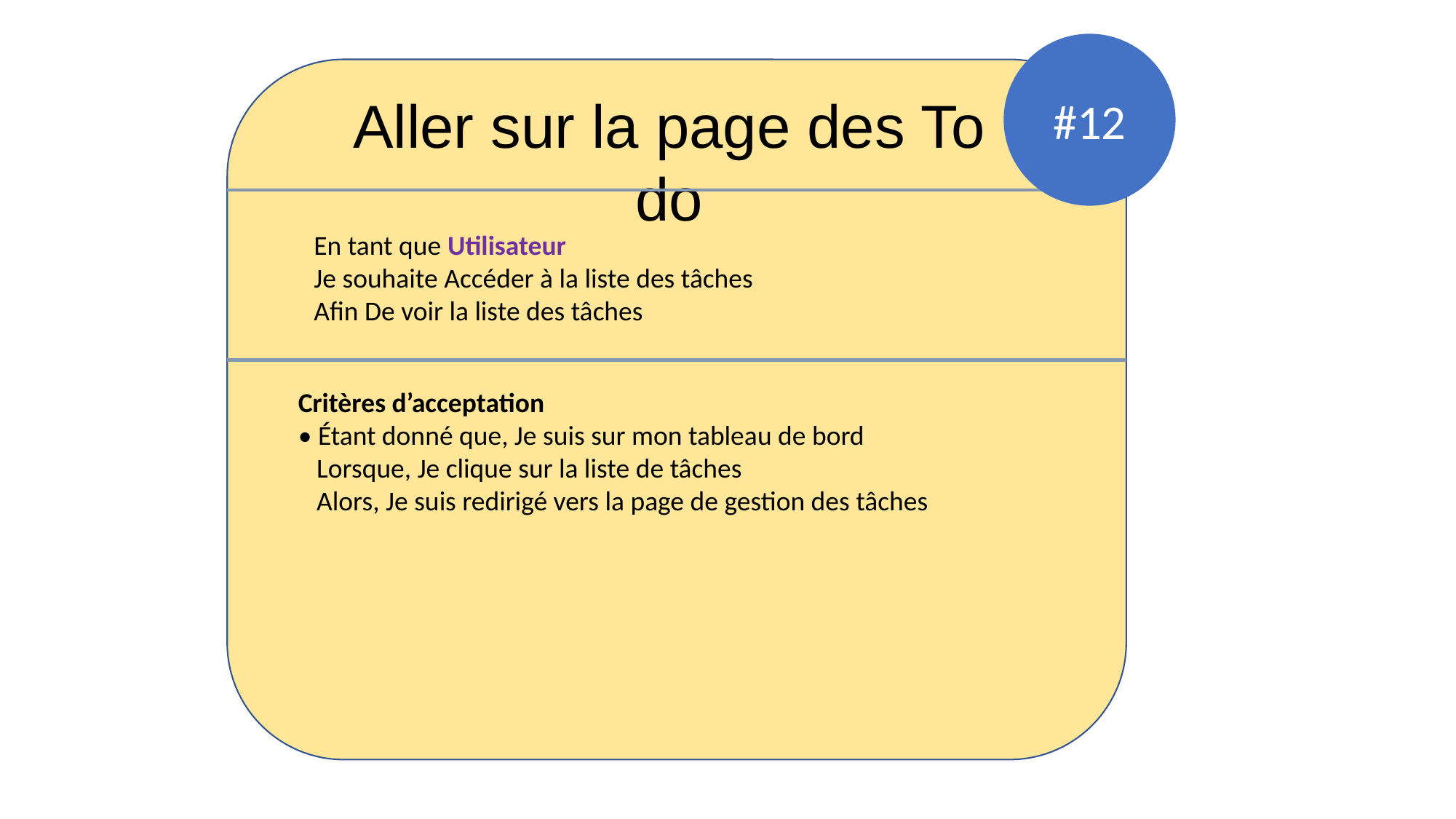

#12

Aller sur la page des To do
En tant que Utilisateur
Je souhaite Accéder à la liste des tâches
Afin De voir la liste des tâches
Critères d’acceptation
• Étant donné que, Je suis sur mon tableau de bord
   Lorsque, Je clique sur la liste de tâches
   Alors, Je suis redirigé vers la page de gestion des tâches